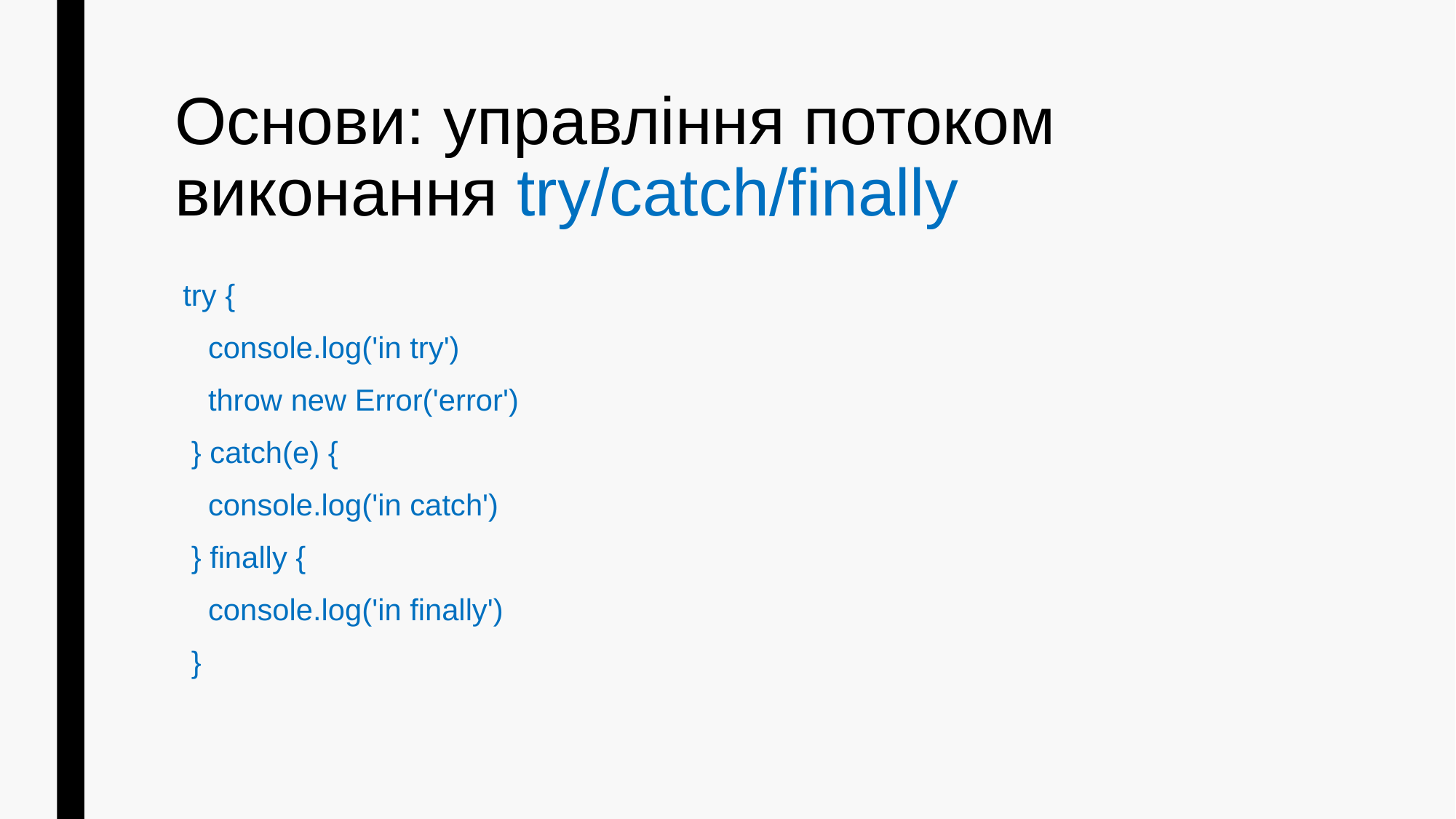

# Основи: управління потоком виконання try/catch/finally
 try {
    console.log('in try')
    throw new Error('error')
  } catch(e) {
    console.log('in catch')
  } finally {
    console.log('in finally')
  }